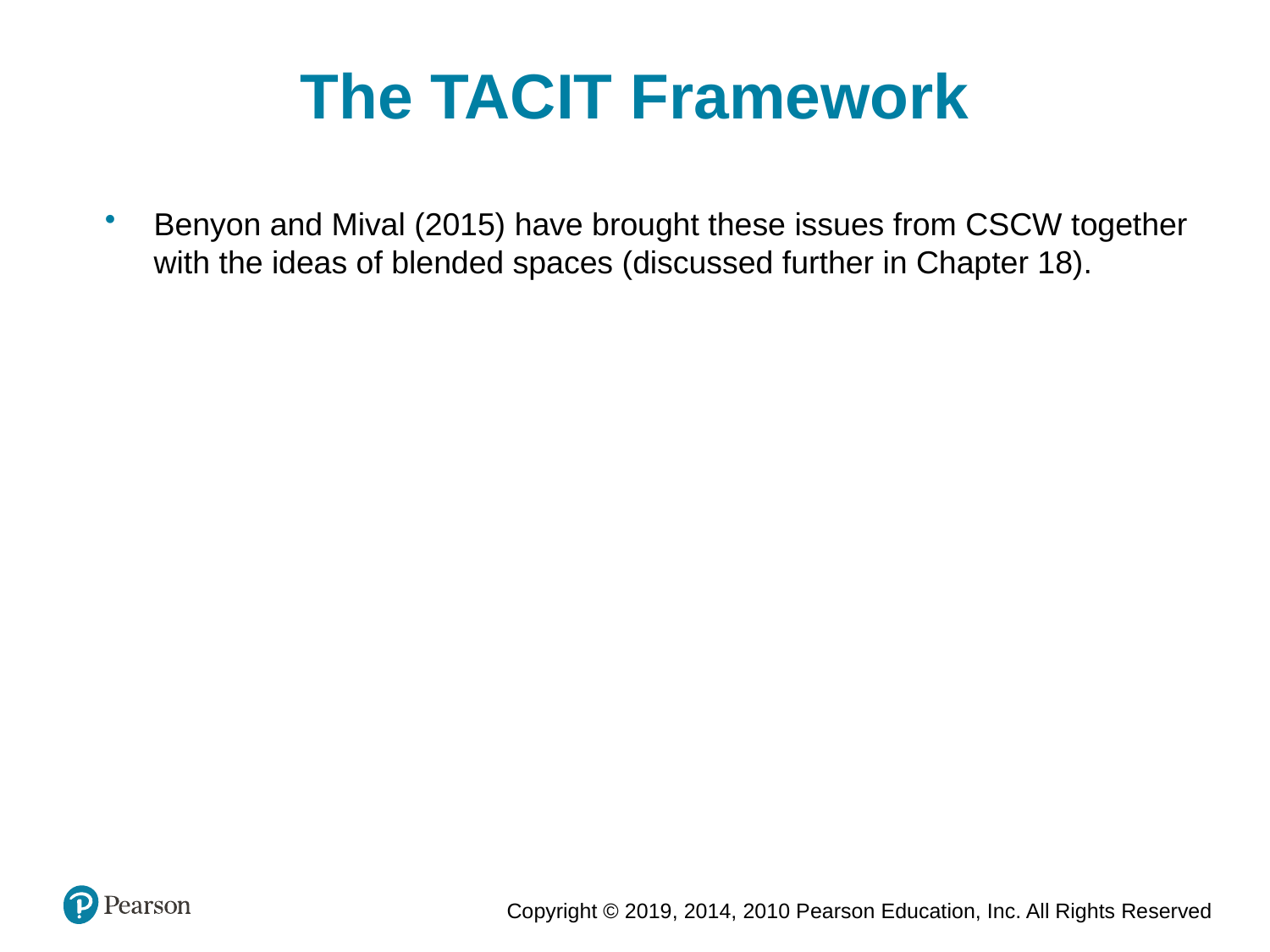

The TACIT Framework
Benyon and Mival (2015) have brought these issues from CSCW together with the ideas of blended spaces (discussed further in Chapter 18).